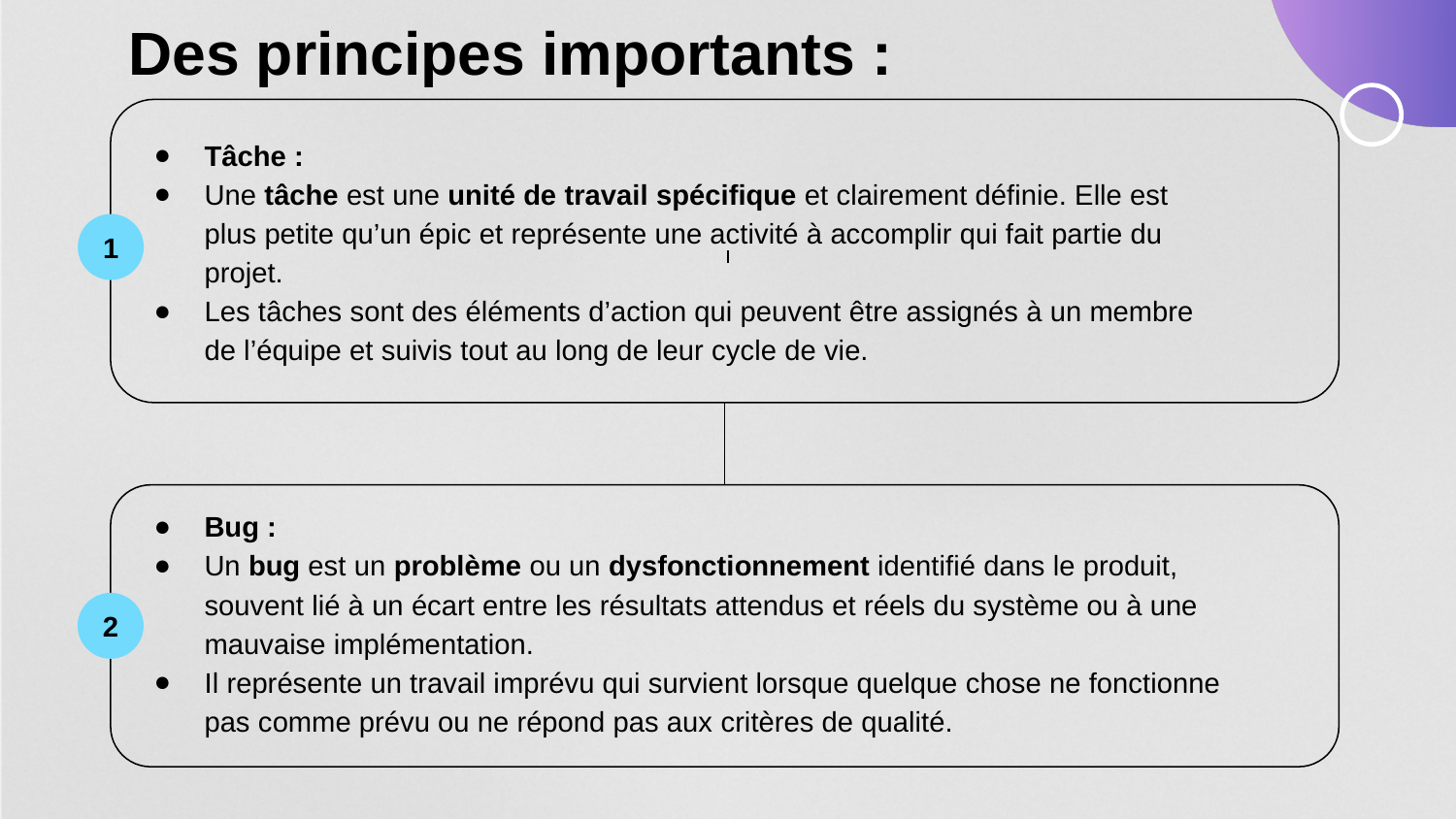

# Des principes importants :
Tâche :
Une tâche est une unité de travail spécifique et clairement définie. Elle est plus petite qu’un épic et représente une activité à accomplir qui fait partie du projet.
Les tâches sont des éléments d’action qui peuvent être assignés à un membre de l’équipe et suivis tout au long de leur cycle de vie.

1
Bug :
Un bug est un problème ou un dysfonctionnement identifié dans le produit, souvent lié à un écart entre les résultats attendus et réels du système ou à une mauvaise implémentation.
Il représente un travail imprévu qui survient lorsque quelque chose ne fonctionne pas comme prévu ou ne répond pas aux critères de qualité.

2